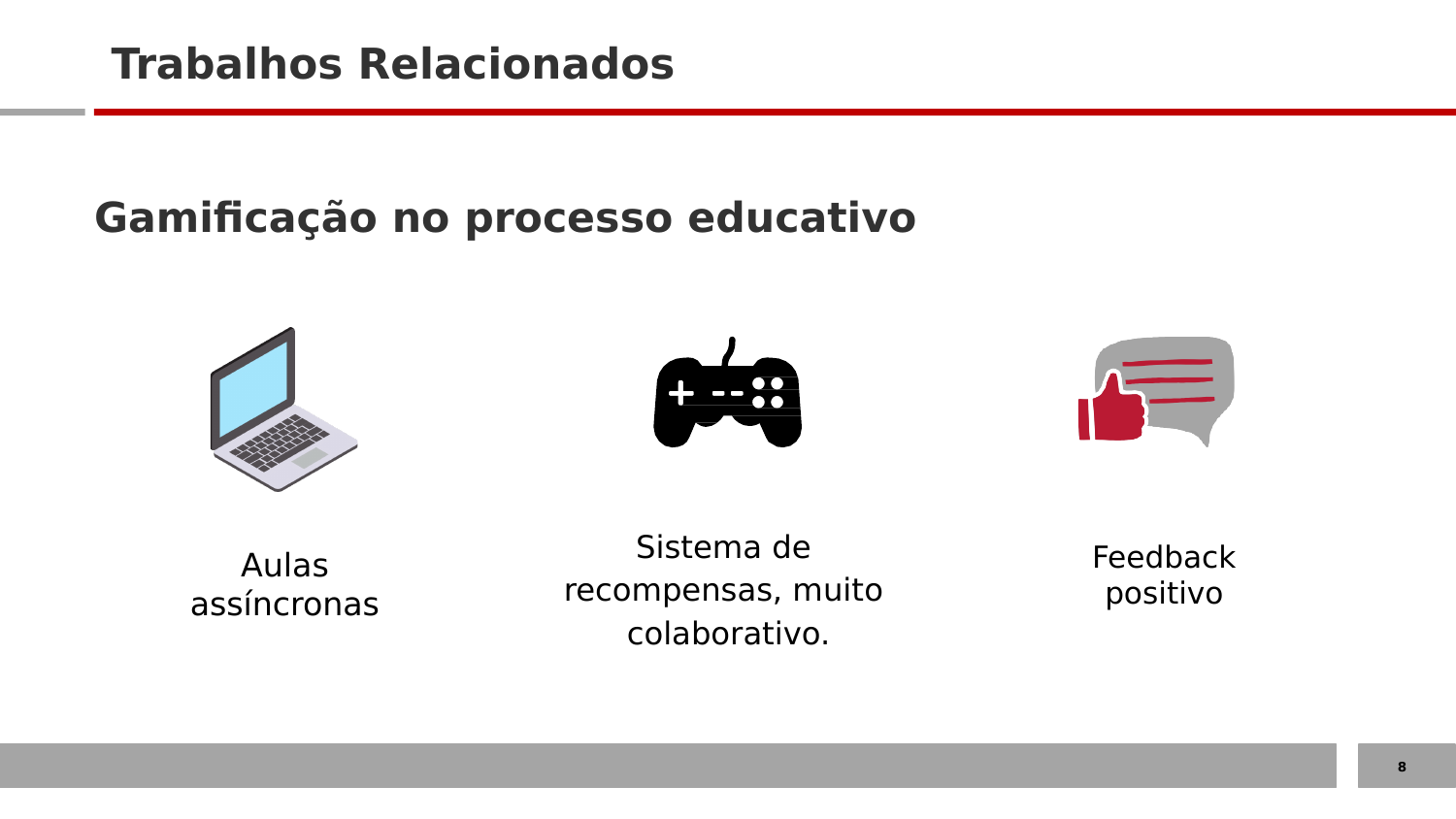

# Trabalhos Relacionados
Gamificação no processo educativo

Sistema de  recompensas, muito  colaborativo.
Feedback positivo
Aulas assíncronas
8